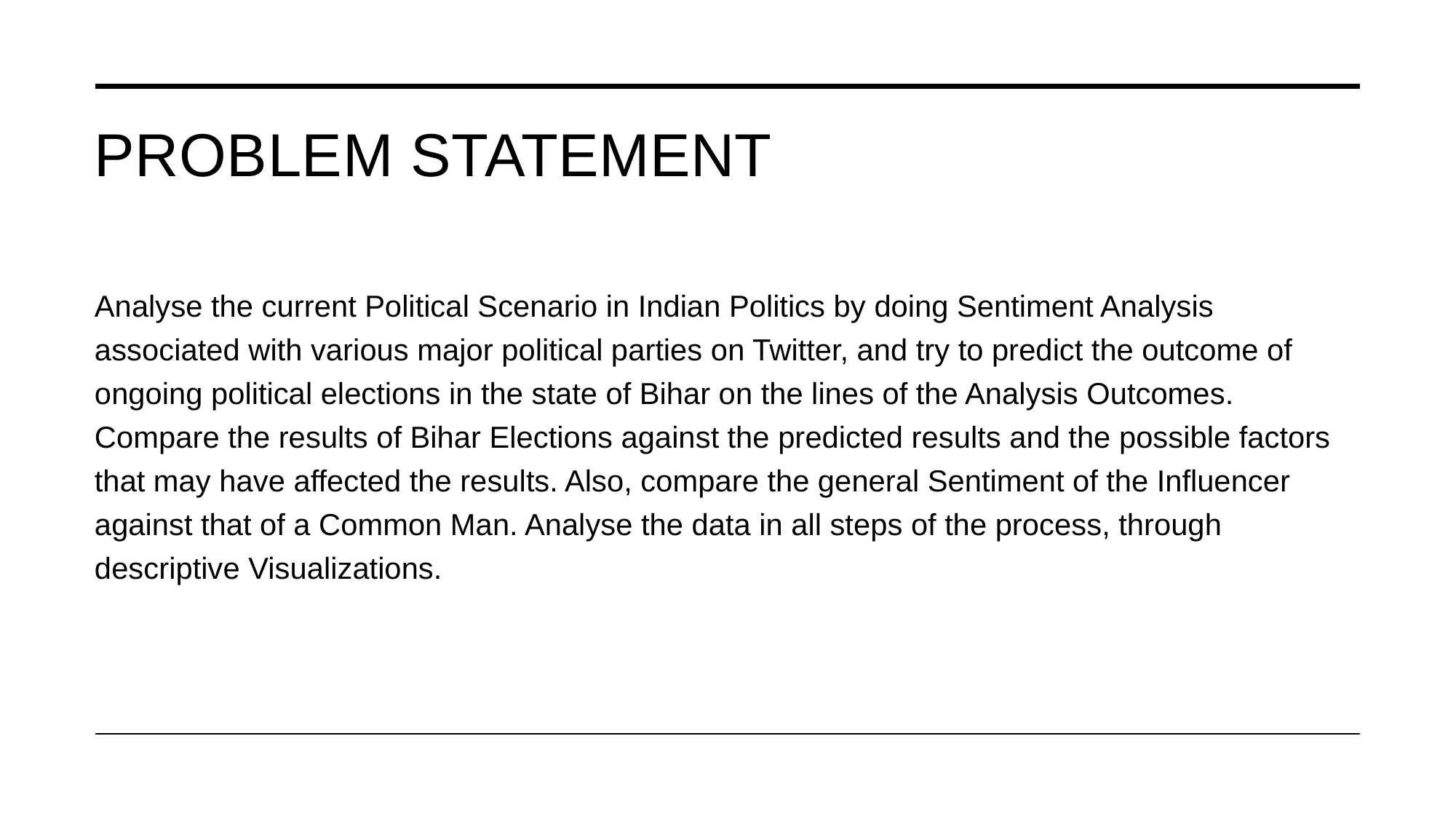

# Problem statement
Analyse the current Political Scenario in Indian Politics by doing Sentiment Analysis associated with various major political parties on Twitter, and try to predict the outcome of ongoing political elections in the state of Bihar on the lines of the Analysis Outcomes. Compare the results of Bihar Elections against the predicted results and the possible factors that may have affected the results. Also, compare the general Sentiment of the Influencer against that of a Common Man. Analyse the data in all steps of the process, through descriptive Visualizations.